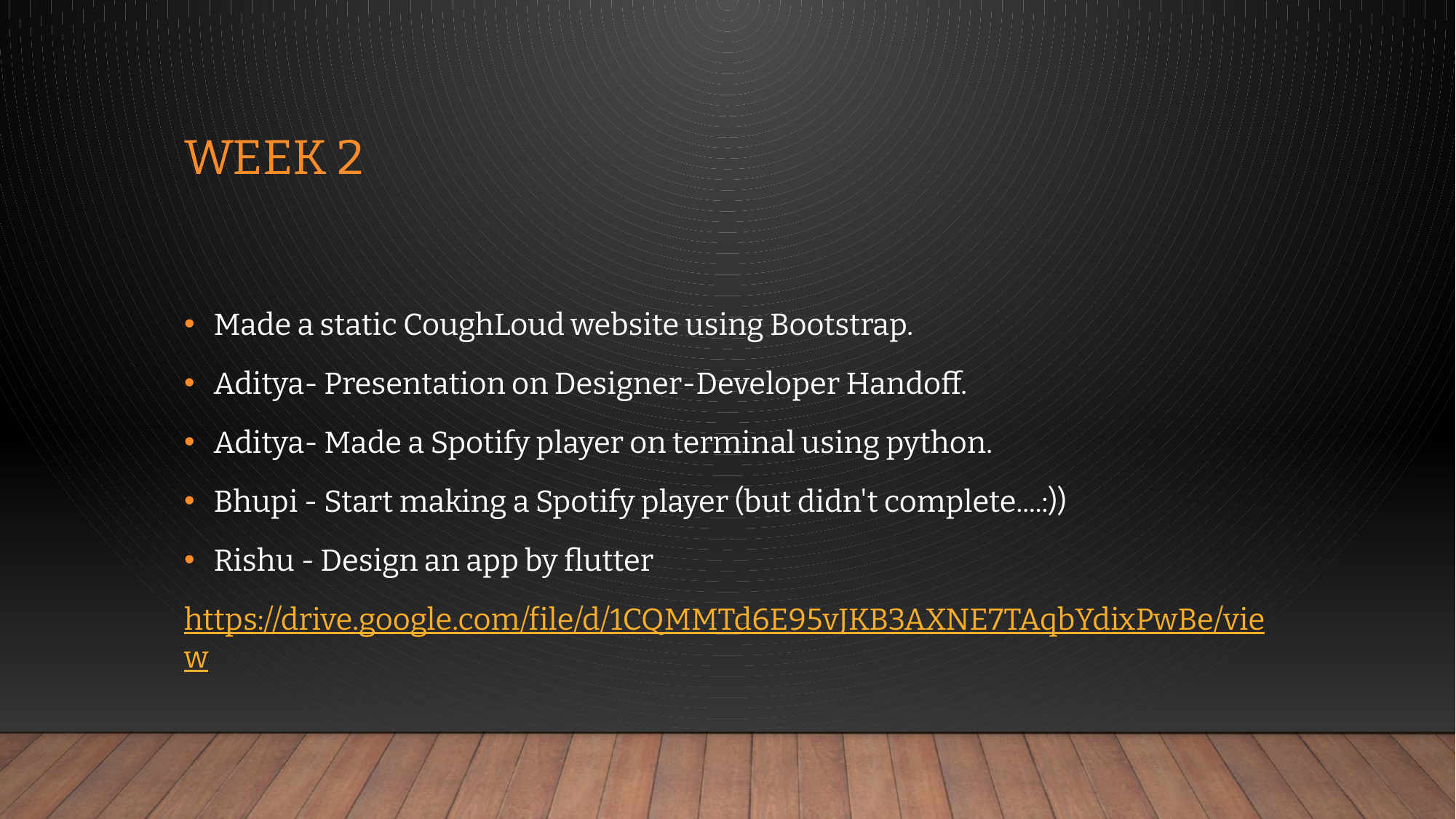

# Week 2

Made a static CoughLoud website using Bootstrap.
Aditya- Presentation on Designer-Developer Handoff.
Aditya- Made a Spotify player on terminal using python.
Bhupi - Start making a Spotify player (but didn't complete....:))
Rishu - Design an app by flutter
https://drive.google.com/file/d/1CQMMTd6E95vJKB3AXNE7TAqbYdixPwBe/view